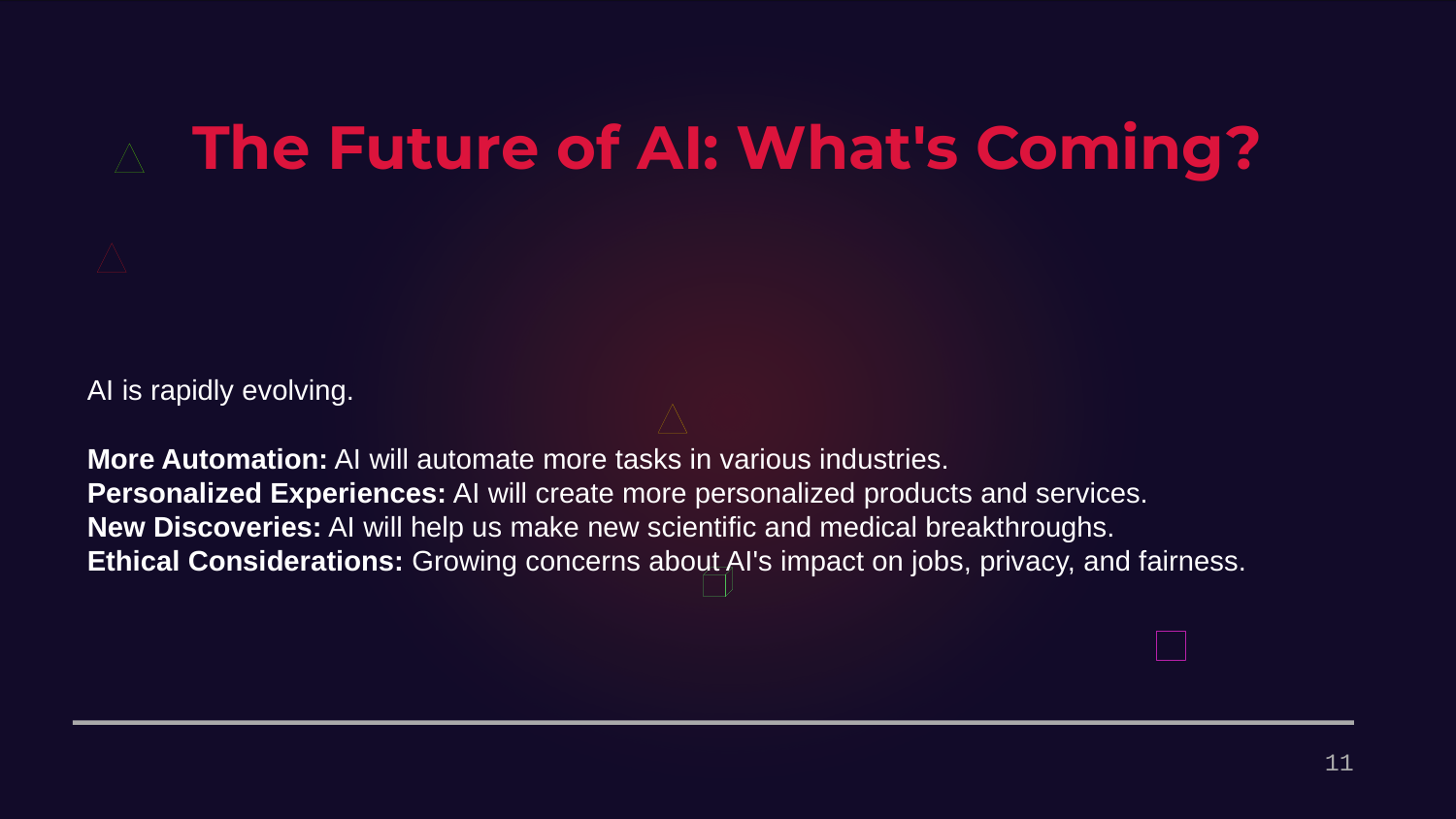

The Future of AI: What's Coming?

AI is rapidly evolving.

More Automation: AI will automate more tasks in various industries.
Personalized Experiences: AI will create more personalized products and services.
New Discoveries: AI will help us make new scientific and medical breakthroughs.
Ethical Considerations: Growing concerns about AI's impact on jobs, privacy, and fairness.

11